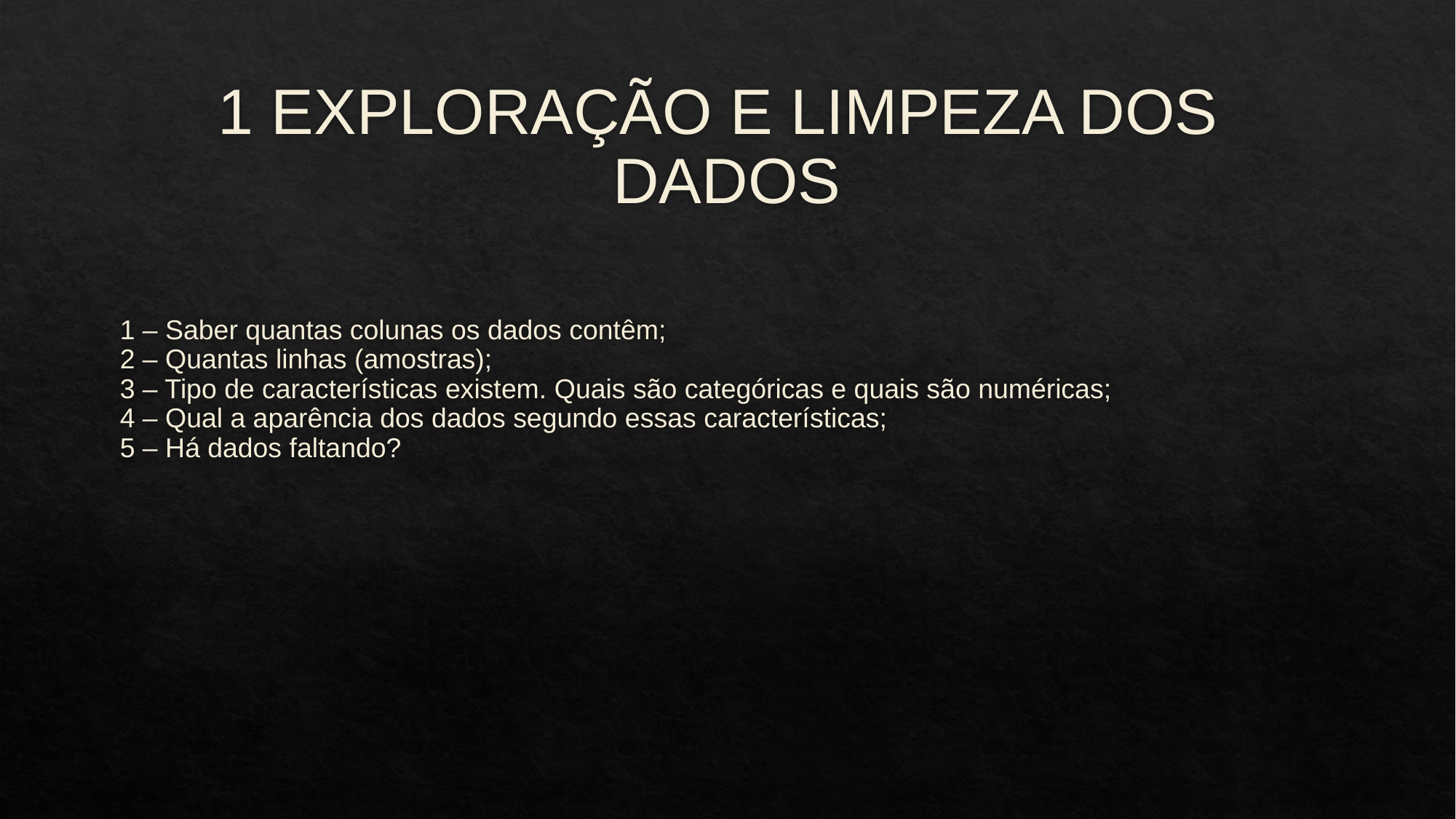

# 1 EXPLORAÇÃO E LIMPEZA DOS DADOS
1 – Saber quantas colunas os dados contêm;
2 – Quantas linhas (amostras);
3 – Tipo de características existem. Quais são categóricas e quais são numéricas;
4 – Qual a aparência dos dados segundo essas características;
5 – Há dados faltando?